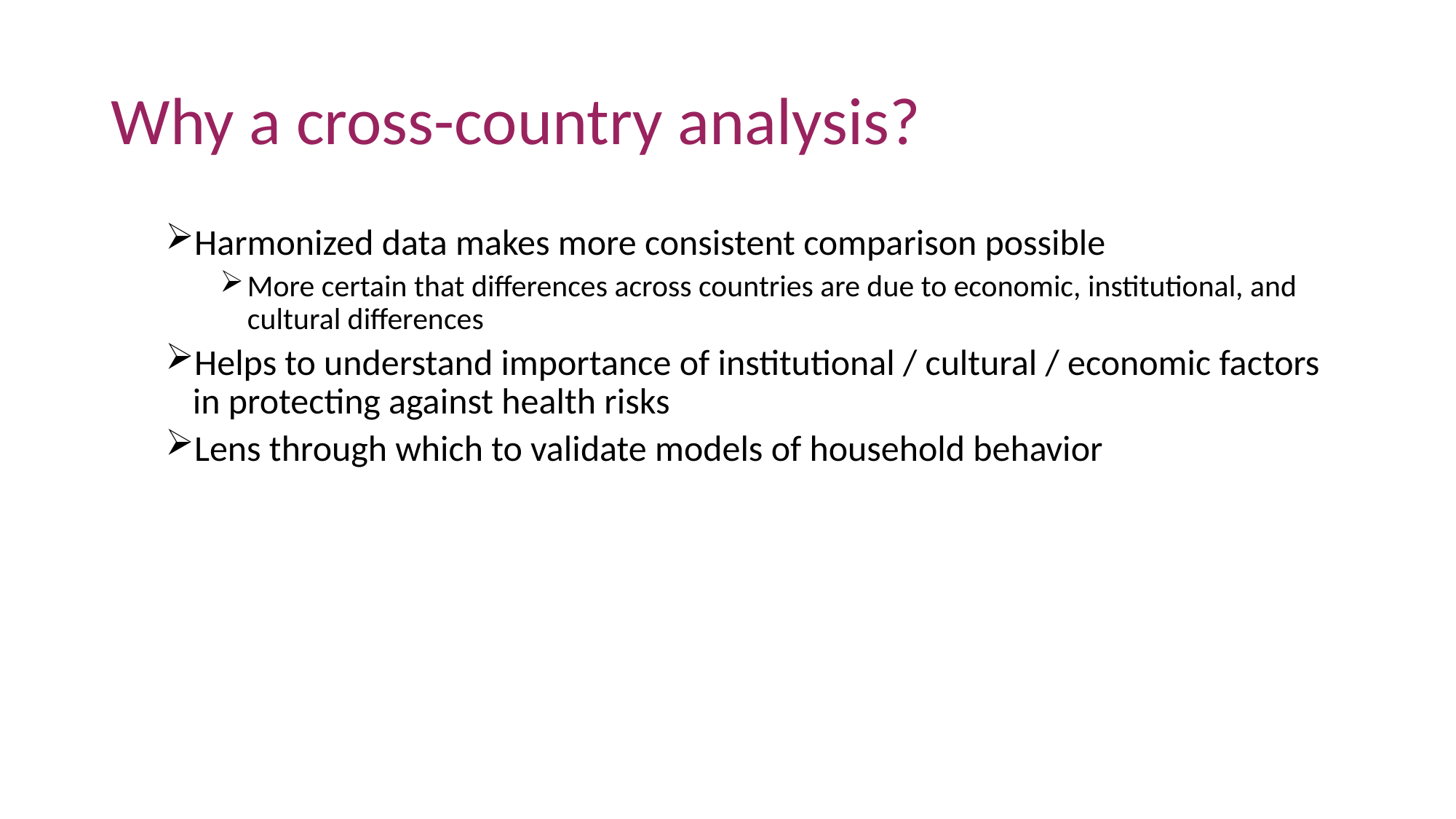

# Why a cross-country analysis?
Harmonized data makes more consistent comparison possible
More certain that differences across countries are due to economic, institutional, and cultural differences
Helps to understand importance of institutional / cultural / economic factors in protecting against health risks
Lens through which to validate models of household behavior